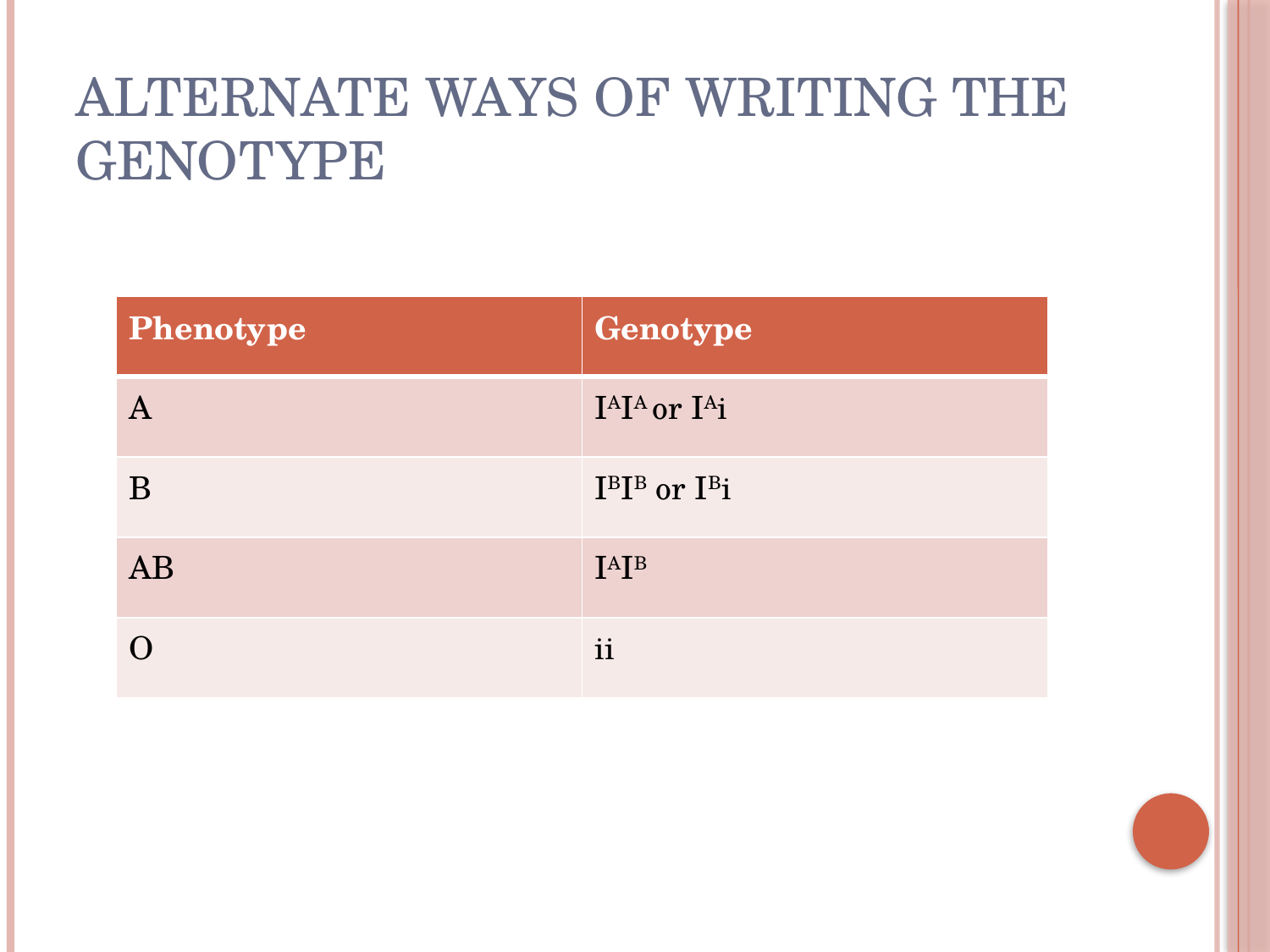

# Alternate ways of writing the genotype
| Phenotype | Genotype |
| --- | --- |
| A | IAIA or IAi |
| B | IBIB or IBi |
| AB | IAIB |
| O | ii |